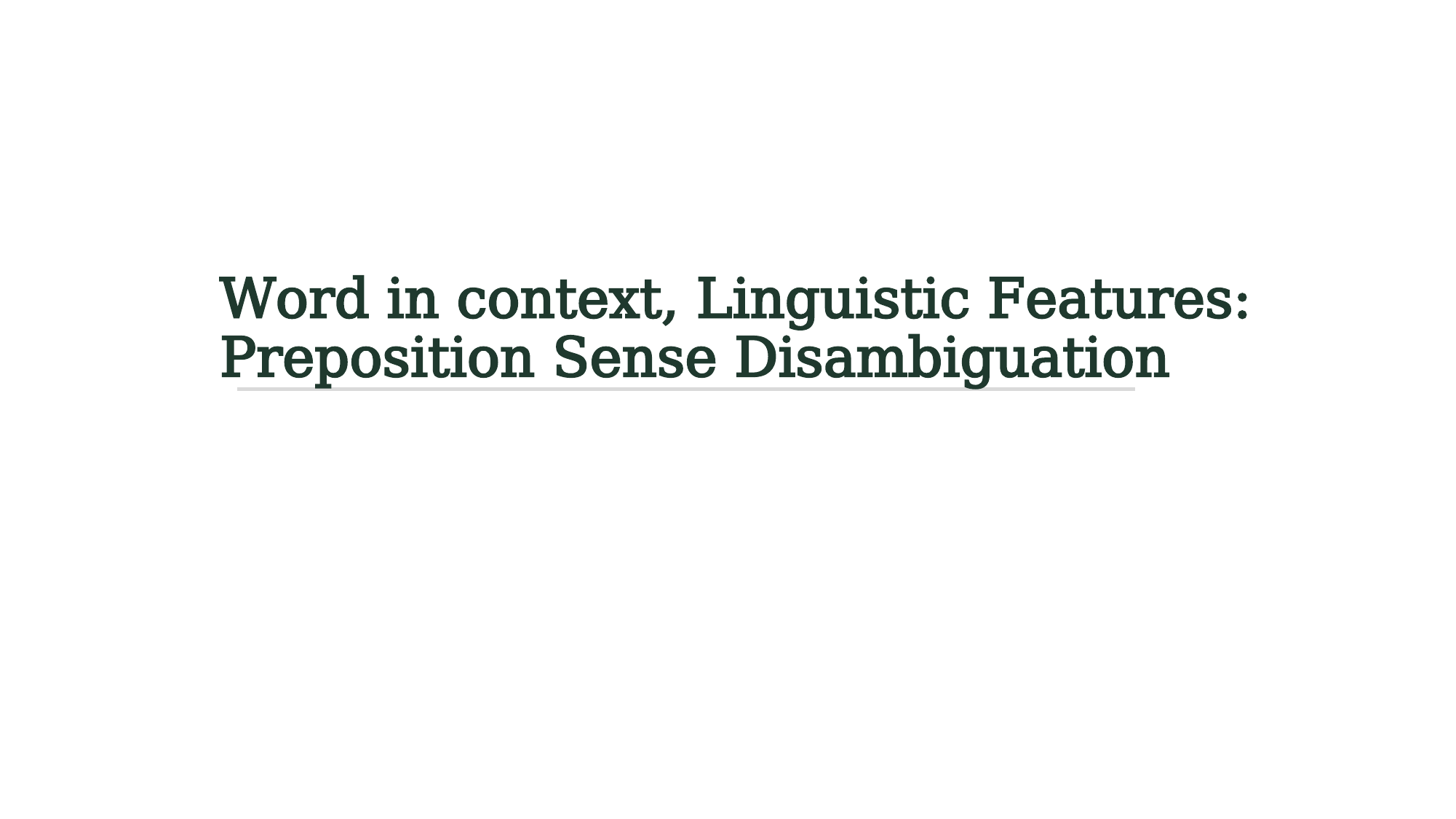

# Word in context, Linguistic Features: Preposition Sense Disambiguation